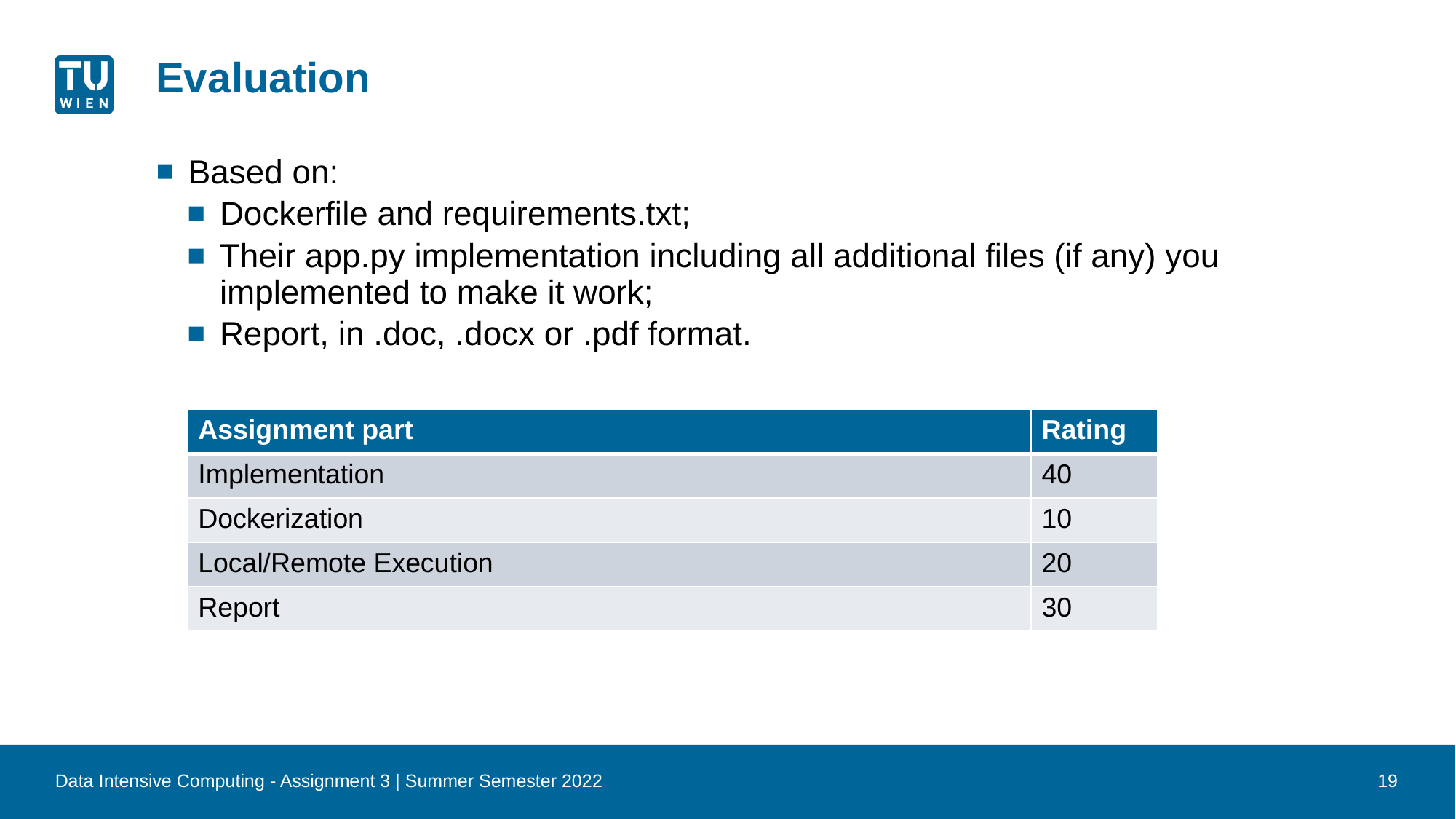

# Evaluation
Based on:
Dockerfile and requirements.txt;
Their app.py implementation including all additional files (if any) you implemented to make it work;
Report, in .doc, .docx or .pdf format.

| Assignment part | Rating |
| --- | --- |
| Implementation | 40 |
| Dockerization | 10 |
| Local/Remote Execution | 20 |
| Report | 30 |
Data Intensive Computing - Assignment 3 | Summer Semester 2022
19